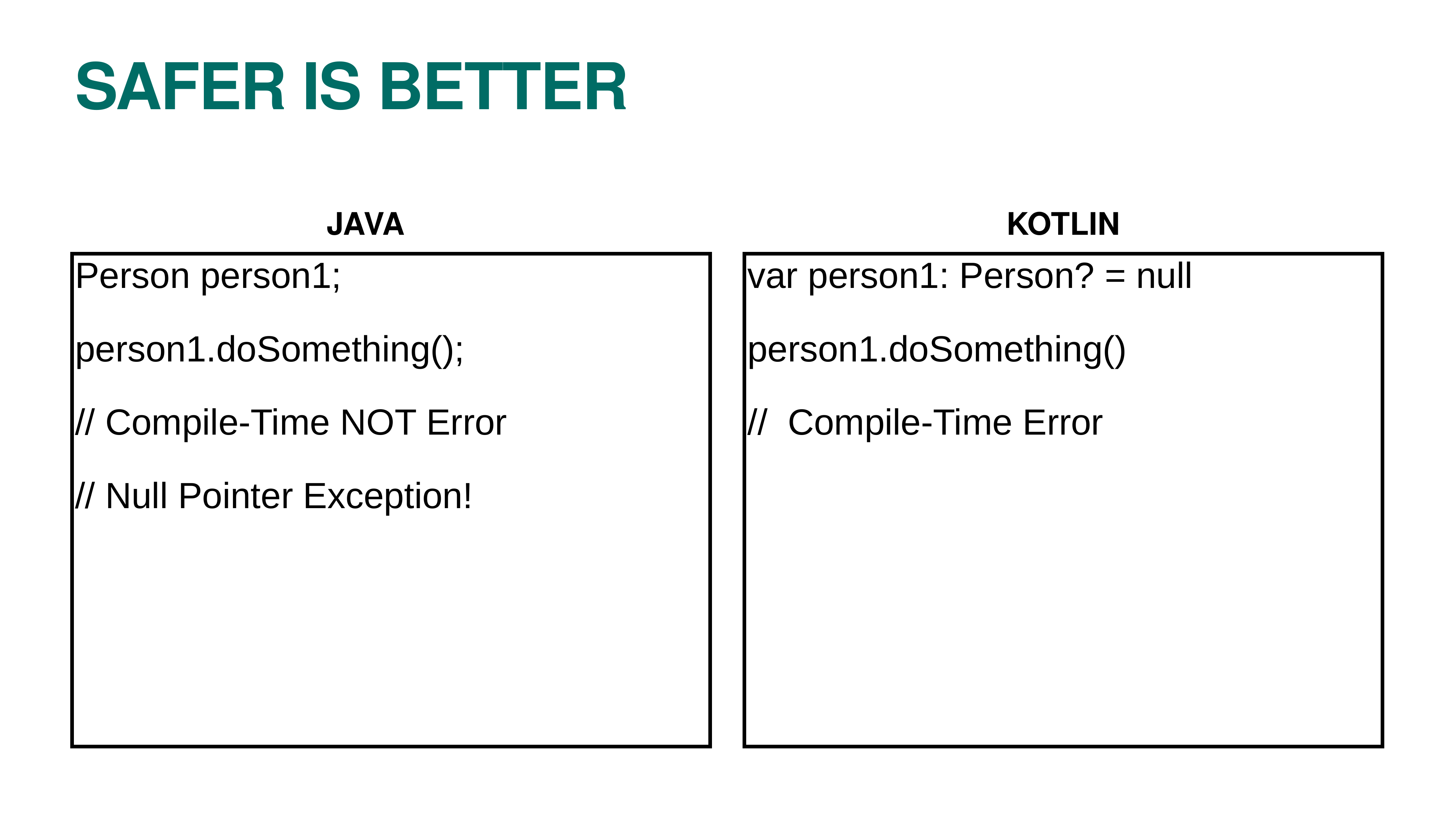

# SAFER IS BETTER
JAVA
KOTLIN
Person person1;
person1.doSomething();
// Compile-Time NOT Error
// Null Pointer Exception!
var person1: Person? = null
person1.doSomething()
//  Compile-Time Error